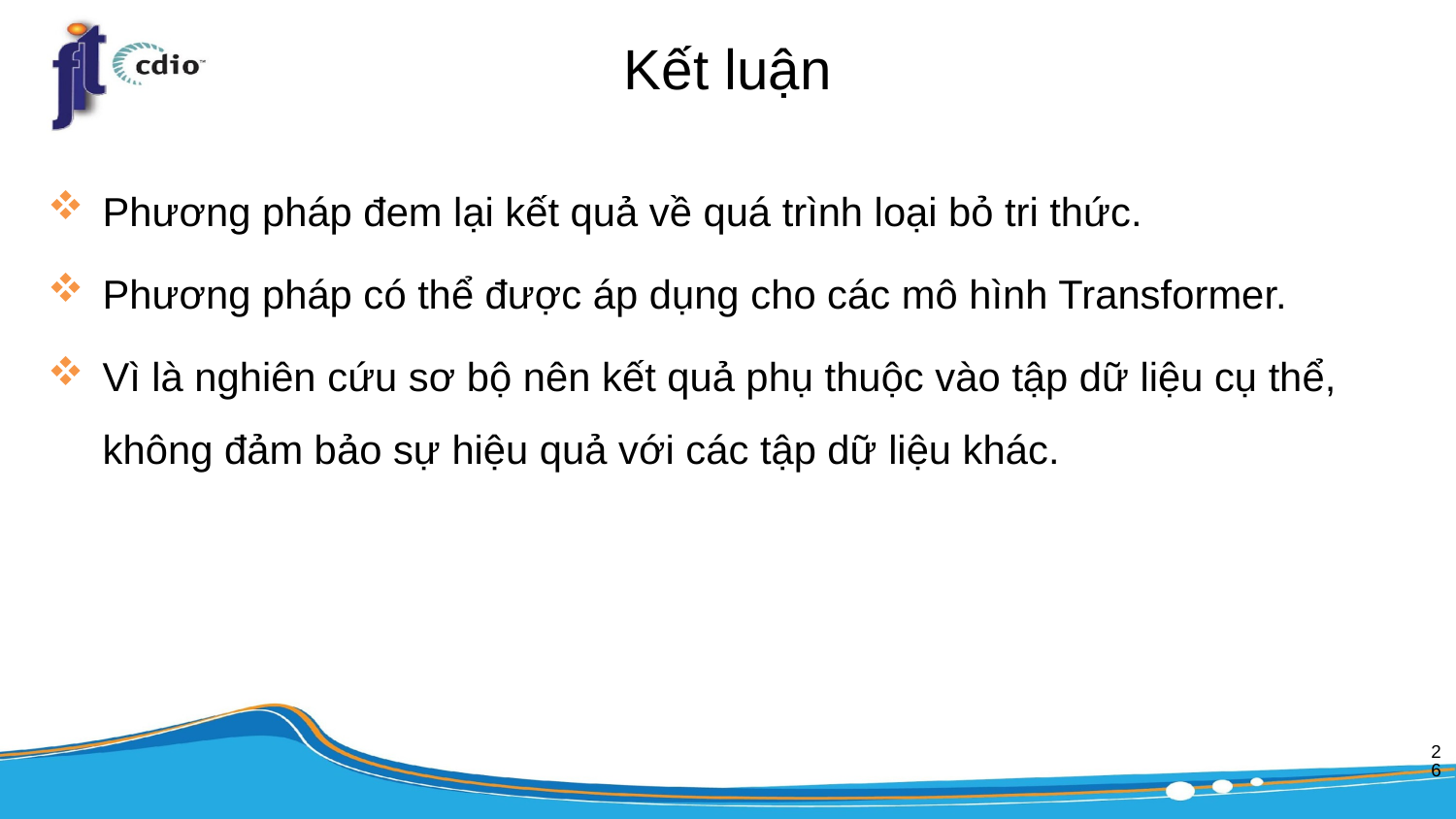

# Kết luận
Phương pháp đem lại kết quả về quá trình loại bỏ tri thức.
Phương pháp có thể được áp dụng cho các mô hình Transformer.
Vì là nghiên cứu sơ bộ nên kết quả phụ thuộc vào tập dữ liệu cụ thể, không đảm bảo sự hiệu quả với các tập dữ liệu khác.
26